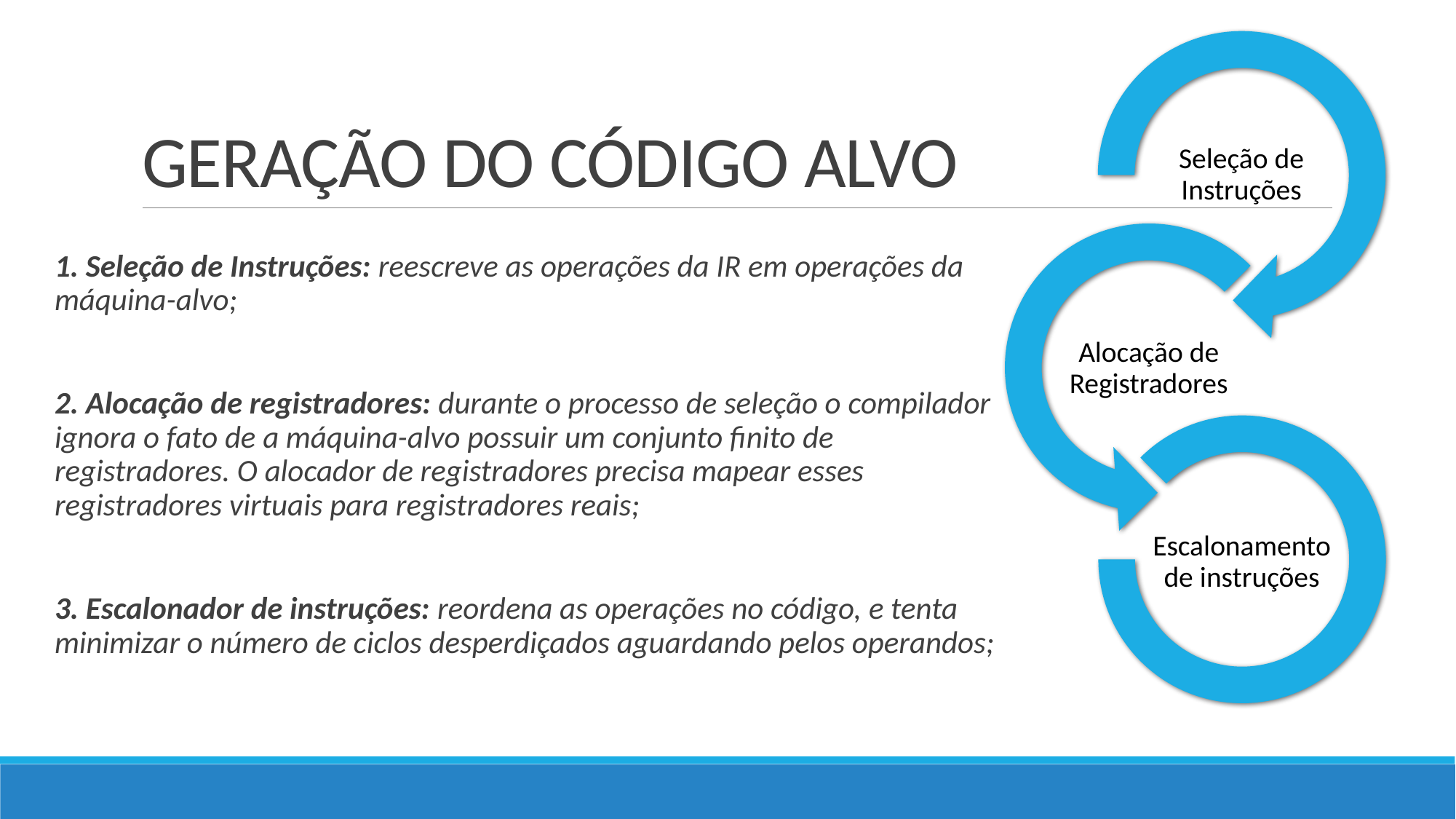

Seleção de Instruções
Alocação de Registradores
Escalonamento de instruções
# GERAÇÃO DO CÓDIGO ALVO
1. Seleção de Instruções: reescreve as operações da IR em operações da máquina-alvo;

2. Alocação de registradores: durante o processo de seleção o compilador ignora o fato de a máquina-alvo possuir um conjunto finito de registradores. O alocador de registradores precisa mapear esses registradores virtuais para registradores reais;

3. Escalonador de instruções: reordena as operações no código, e tenta minimizar o número de ciclos desperdiçados aguardando pelos operandos;